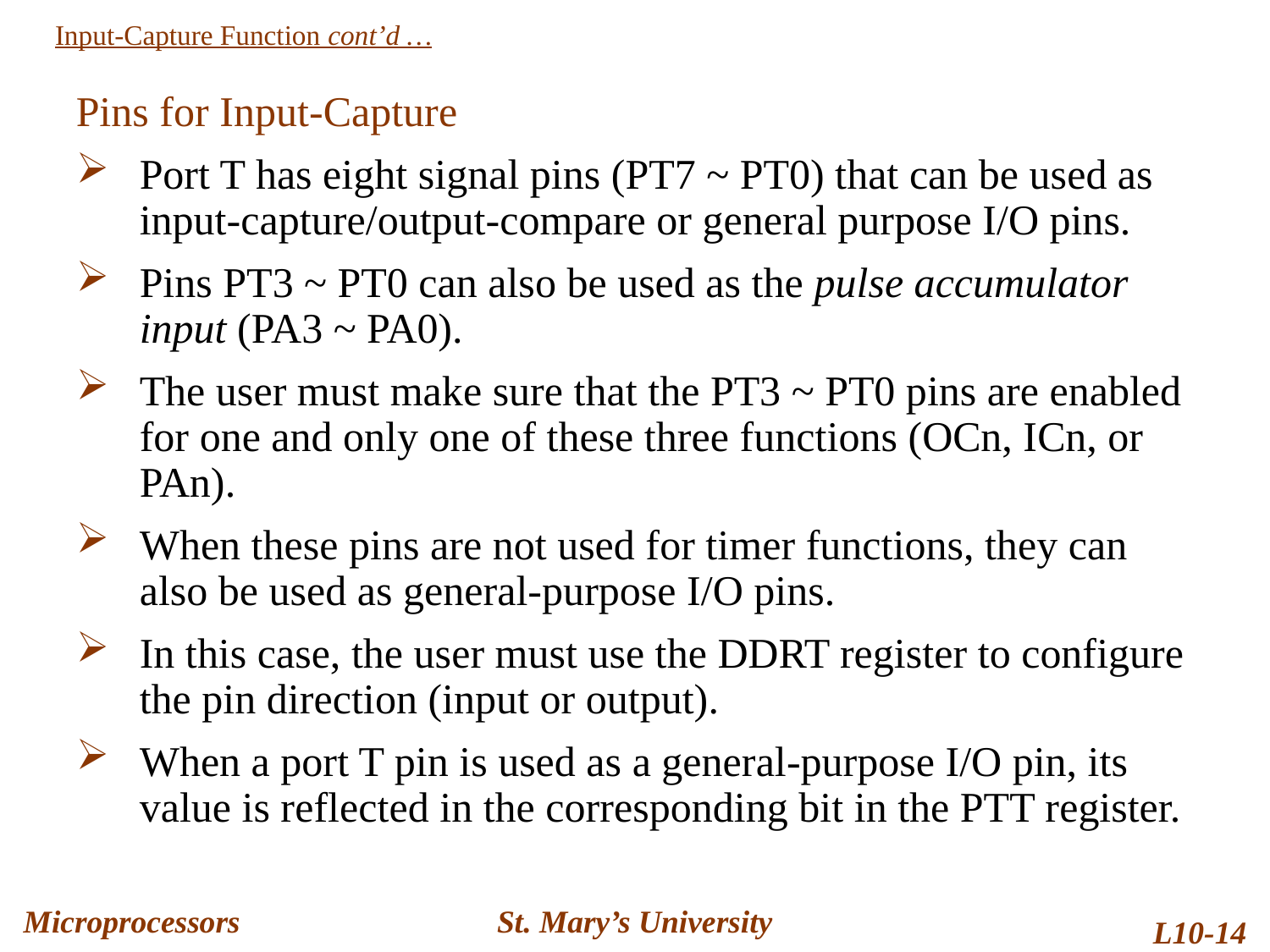

Input-Capture Function cont’d …
Pins for Input-Capture
Port T has eight signal pins (PT7 ~ PT0) that can be used as input-capture/output-compare or general purpose I/O pins.
Pins PT3 ~ PT0 can also be used as the pulse accumulator input (PA3 ~ PA0).
The user must make sure that the PT3 ~ PT0 pins are enabled for one and only one of these three functions (OCn, ICn, or PAn).
When these pins are not used for timer functions, they can also be used as general-purpose I/O pins.
In this case, the user must use the DDRT register to configure the pin direction (input or output).
When a port T pin is used as a general-purpose I/O pin, its value is reflected in the corresponding bit in the PTT register.
Microprocessors
St. Mary’s University
L10-14